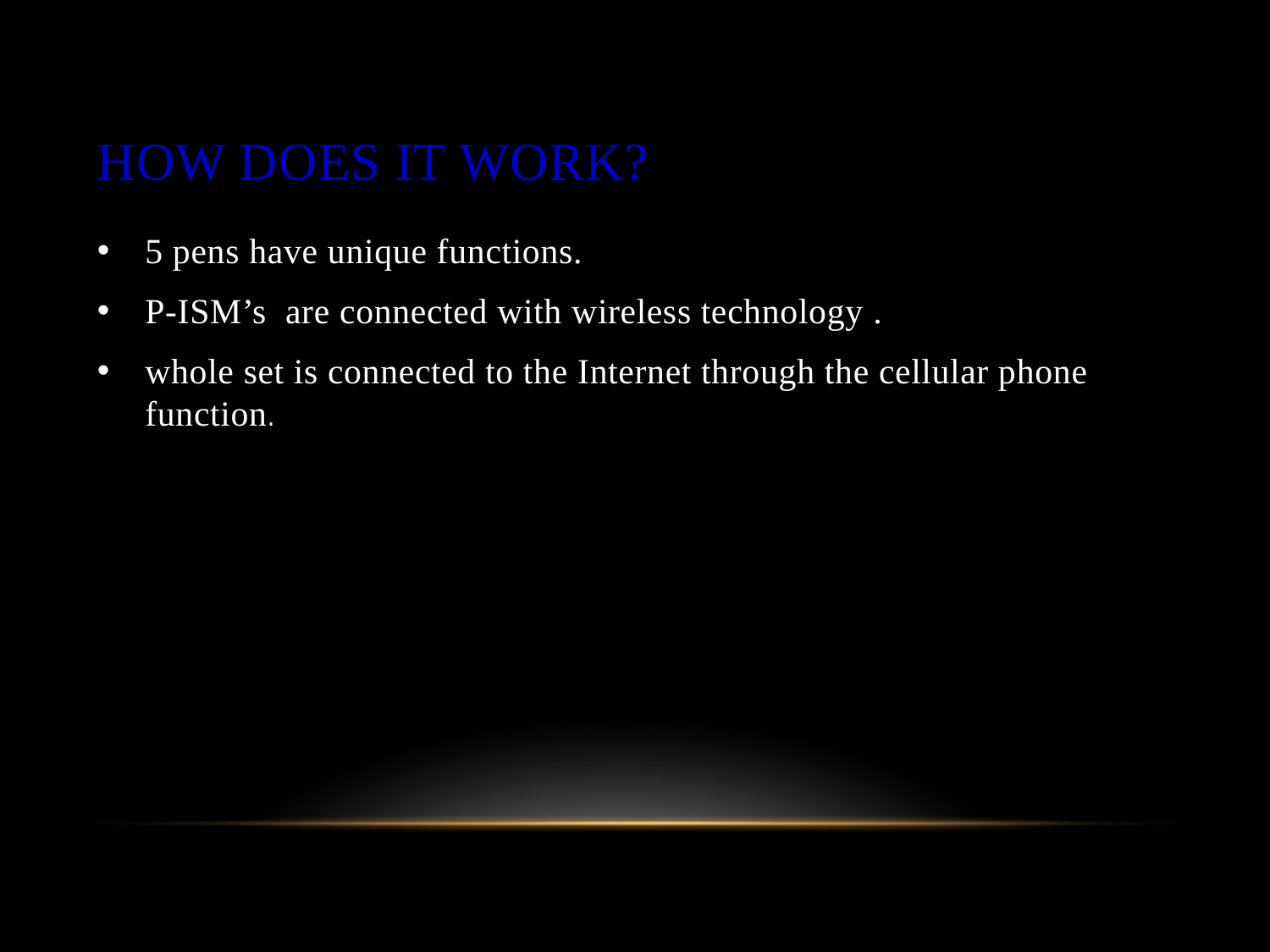

# How does it work?
5 pens have unique functions.
P-ISM’s  are connected with wireless technology .
whole set is connected to the Internet through the cellular phone function.